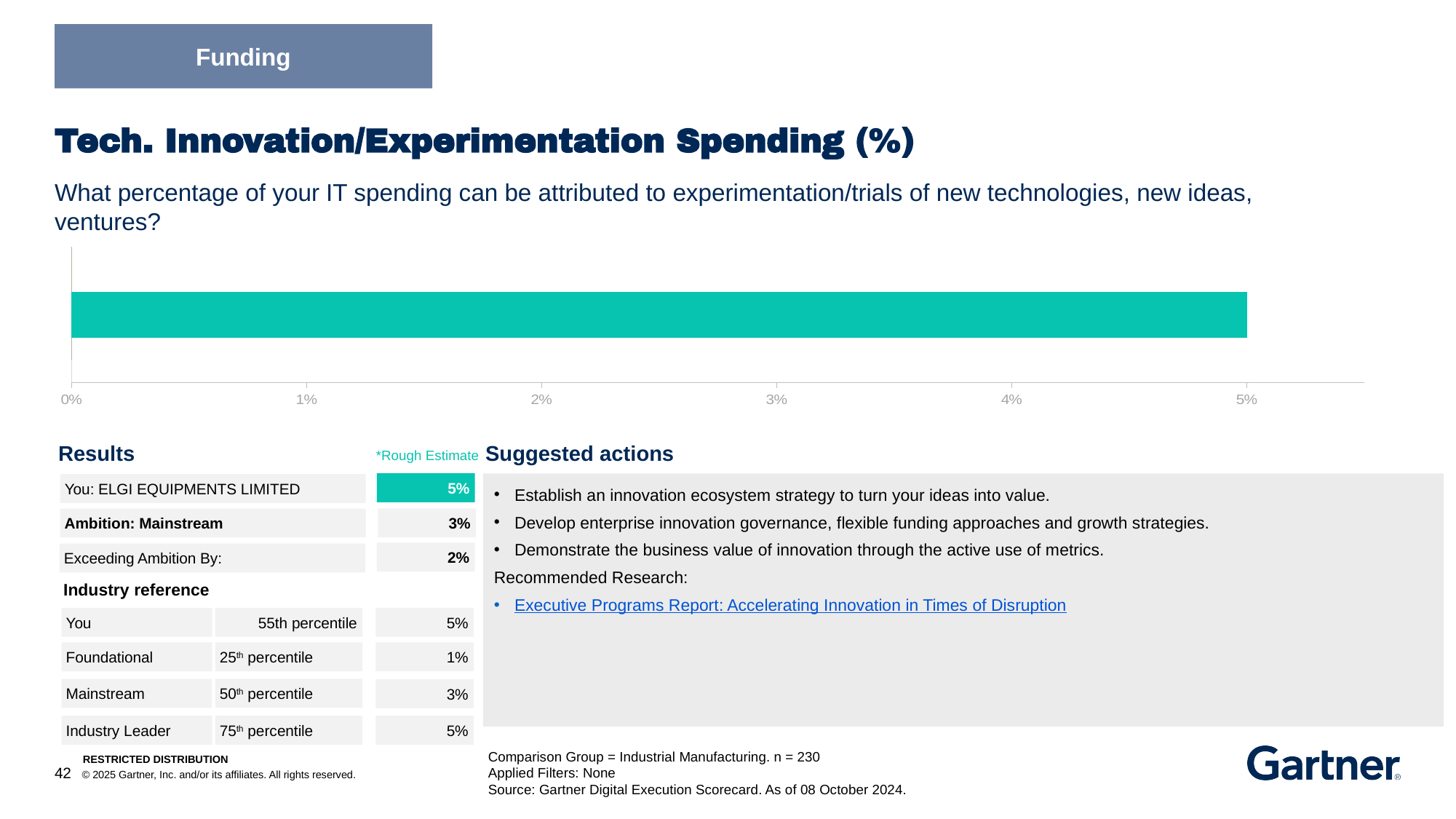

Funding
Tech. Innovation/Experimentation Spending (%)
What percentage of your IT spending can be attributed to experimentation/trials of new technologies, new ideas, ventures?

### Chart

| Category | No data provided 1 | No data provided 2 | No Benchmark Available Yet | Benchmark Unavailable 2 | Client KPI GAP is better than Comparison 1 | Client KPI GAP is better than Comparison 2 | Client KPI GAP is worse than Comparison 1 | Client KPI GAP is worse than Comparison 2 | You no data provided | No Benchmark Available Yet | You better than comparison | You worse than comparison | Low Cohort Value as Target | Low Cohort Value | Median Cohort Value as Target | Median Cohort as Target | High Cohort Value as Target | High Cohort Value |
|---|---|---|---|---|---|---|---|---|---|---|---|---|---|---|---|---|---|---|
Results
Suggested actions
*Rough Estimate
5%
Establish an innovation ecosystem strategy to turn your ideas into value.
Develop enterprise innovation governance, flexible funding approaches and growth strategies.
Demonstrate the business value of innovation through the active use of metrics.
Recommended Research:
Executive Programs Report: Accelerating Innovation in Times of Disruption

You: ELGI EQUIPMENTS LIMITED
3%
Ambition: Mainstream
2%
Exceeding Ambition By:
Industry reference
5%
You
55th percentile
1%
Foundational
25th percentile
50th percentile
Mainstream
3%
Industry Leader
75th percentile
5%
Comparison Group = Industrial Manufacturing. n = 230
Applied Filters: None
Source: Gartner Digital Execution Scorecard. As of 08 October 2024.